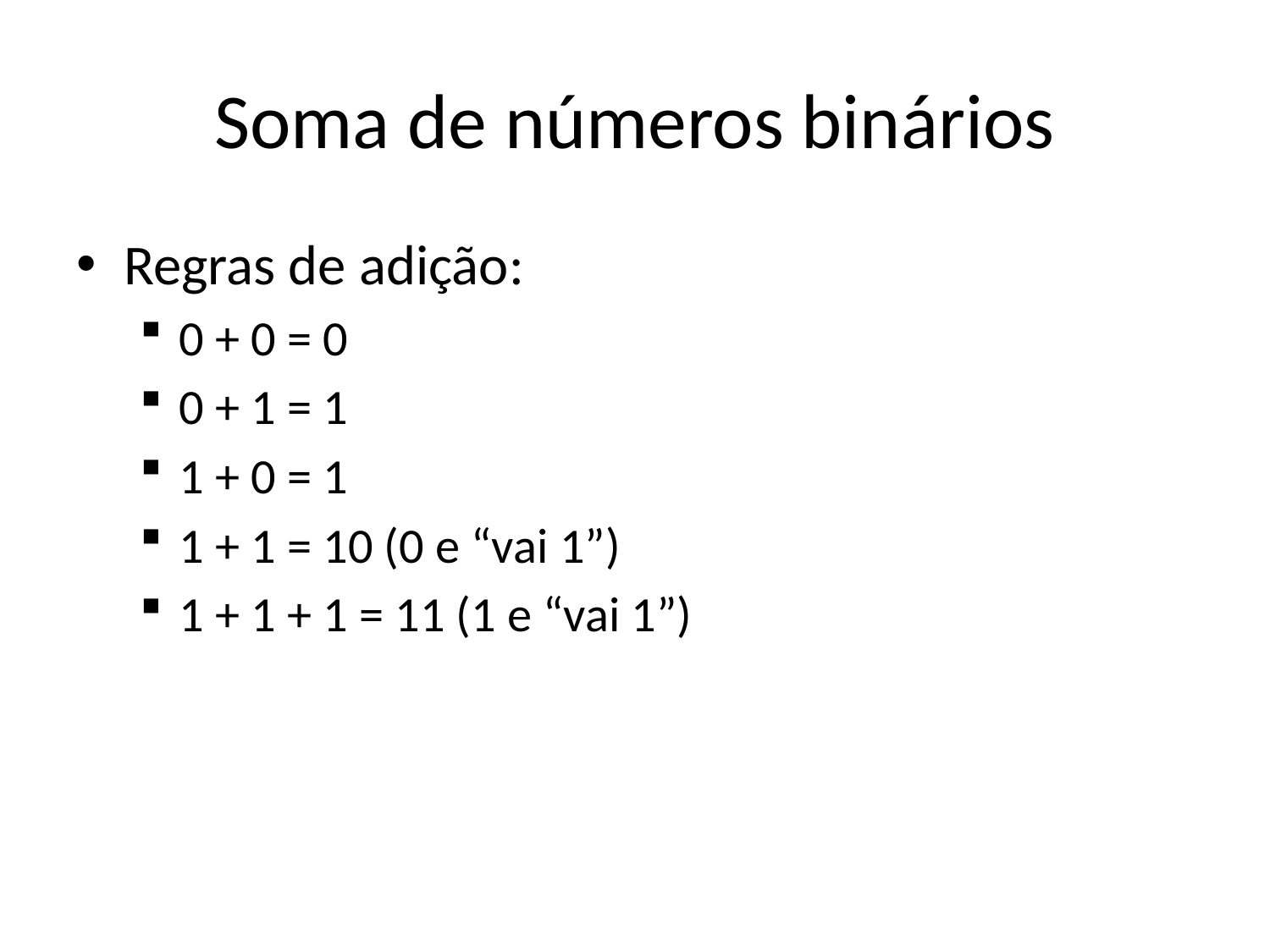

# Soma de números binários
Regras de adição:
0 + 0 = 0
0 + 1 = 1
1 + 0 = 1
1 + 1 = 10 (0 e “vai 1”)
1 + 1 + 1 = 11 (1 e “vai 1”)